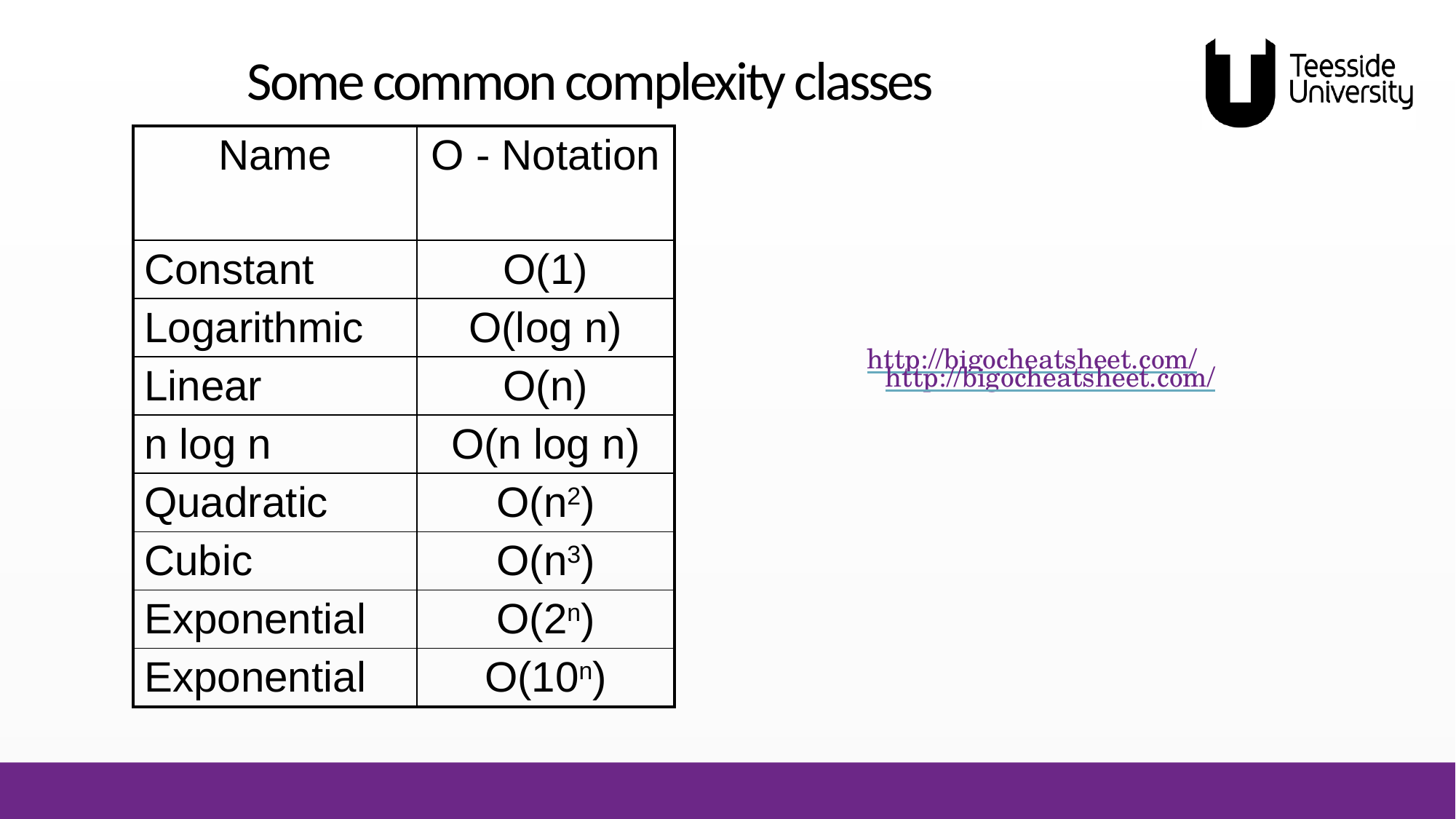

# Some common complexity classes
| Name | O - Notation |
| --- | --- |
| Constant | O(1) |
| Logarithmic | O(log n) |
| Linear | O(n) |
| n log n | O(n log n) |
| Quadratic | O(n2) |
| Cubic | O(n3) |
| Exponential | O(2n) |
| Exponential | O(10n) |

http://bigocheatsheet.com/

http://bigocheatsheet.com/